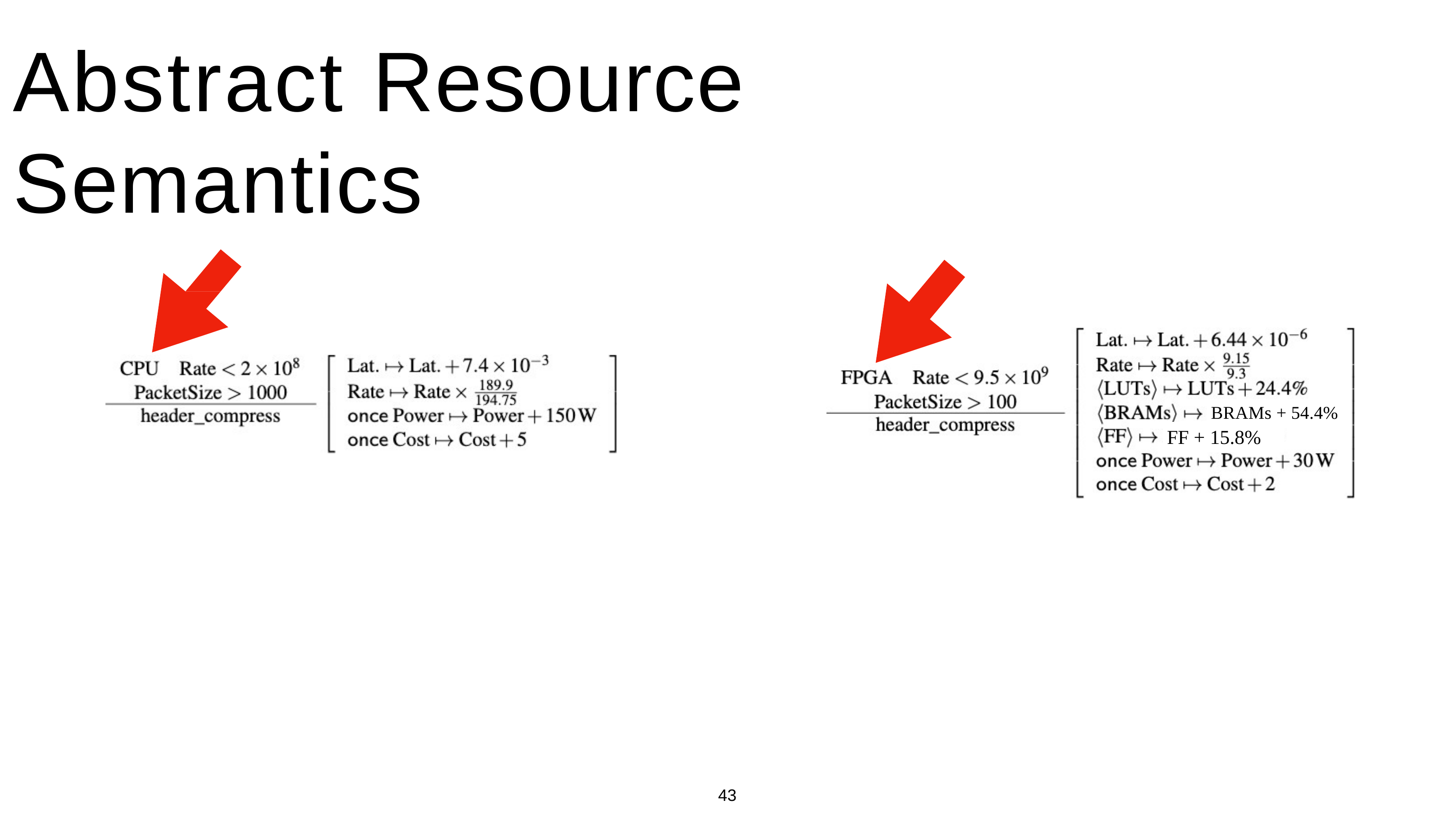

# Abstract Resource Semantics

BRAMs + 54.4%
FF + 15.8%

43